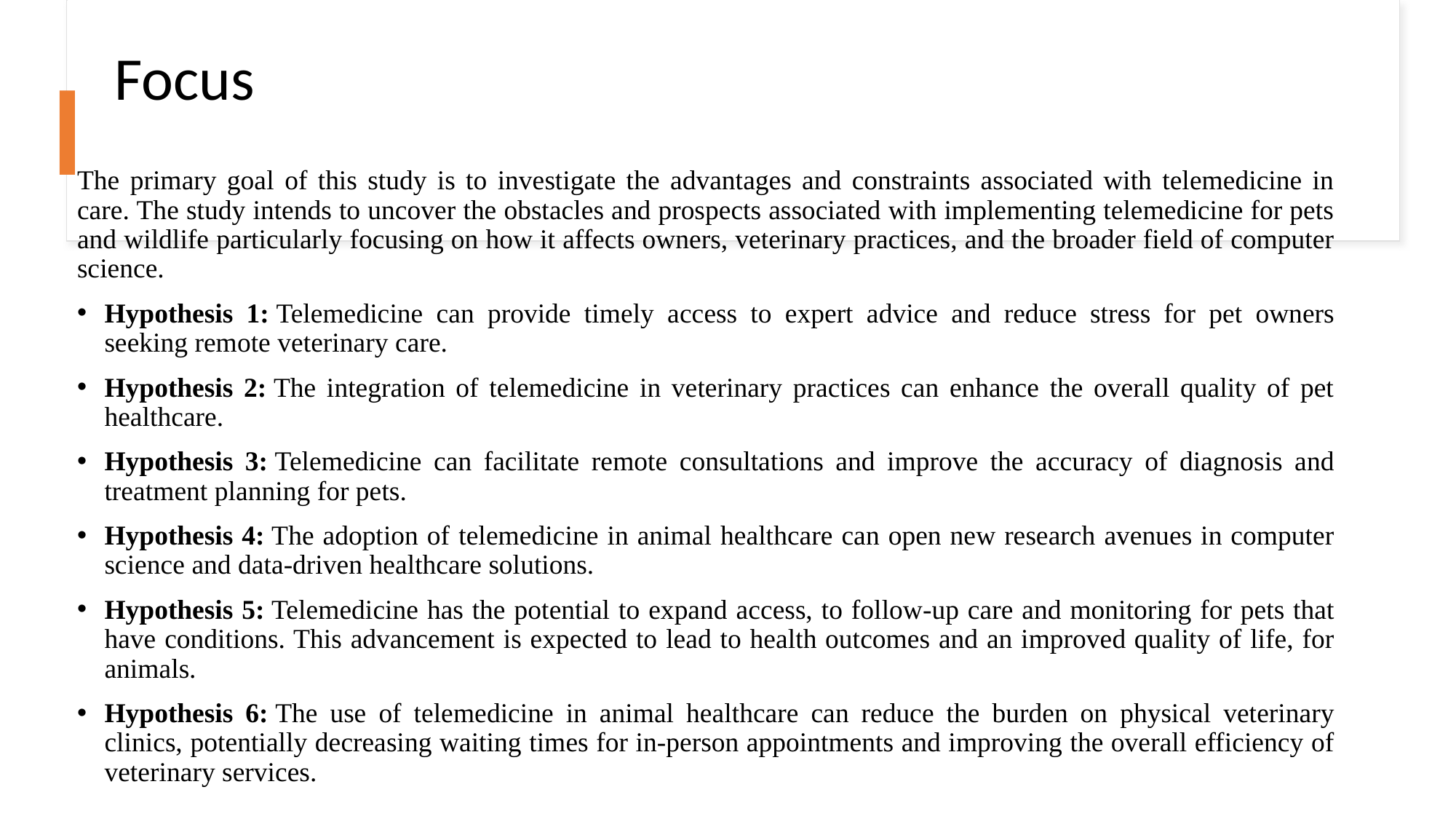

# Focus

The primary goal of this study is to investigate the advantages and constraints associated with telemedicine in care. The study intends to uncover the obstacles and prospects associated with implementing telemedicine for pets and wildlife particularly focusing on how it affects owners, veterinary practices, and the broader field of computer science.
Hypothesis 1: Telemedicine can provide timely access to expert advice and reduce stress for pet owners seeking remote veterinary care.
Hypothesis 2: The integration of telemedicine in veterinary practices can enhance the overall quality of pet healthcare.
Hypothesis 3: Telemedicine can facilitate remote consultations and improve the accuracy of diagnosis and treatment planning for pets.
Hypothesis 4: The adoption of telemedicine in animal healthcare can open new research avenues in computer science and data-driven healthcare solutions.
Hypothesis 5: Telemedicine has the potential to expand access, to follow-up care and monitoring for pets that have conditions. This advancement is expected to lead to health outcomes and an improved quality of life, for animals.
Hypothesis 6: The use of telemedicine in animal healthcare can reduce the burden on physical veterinary clinics, potentially decreasing waiting times for in-person appointments and improving the overall efficiency of veterinary services.